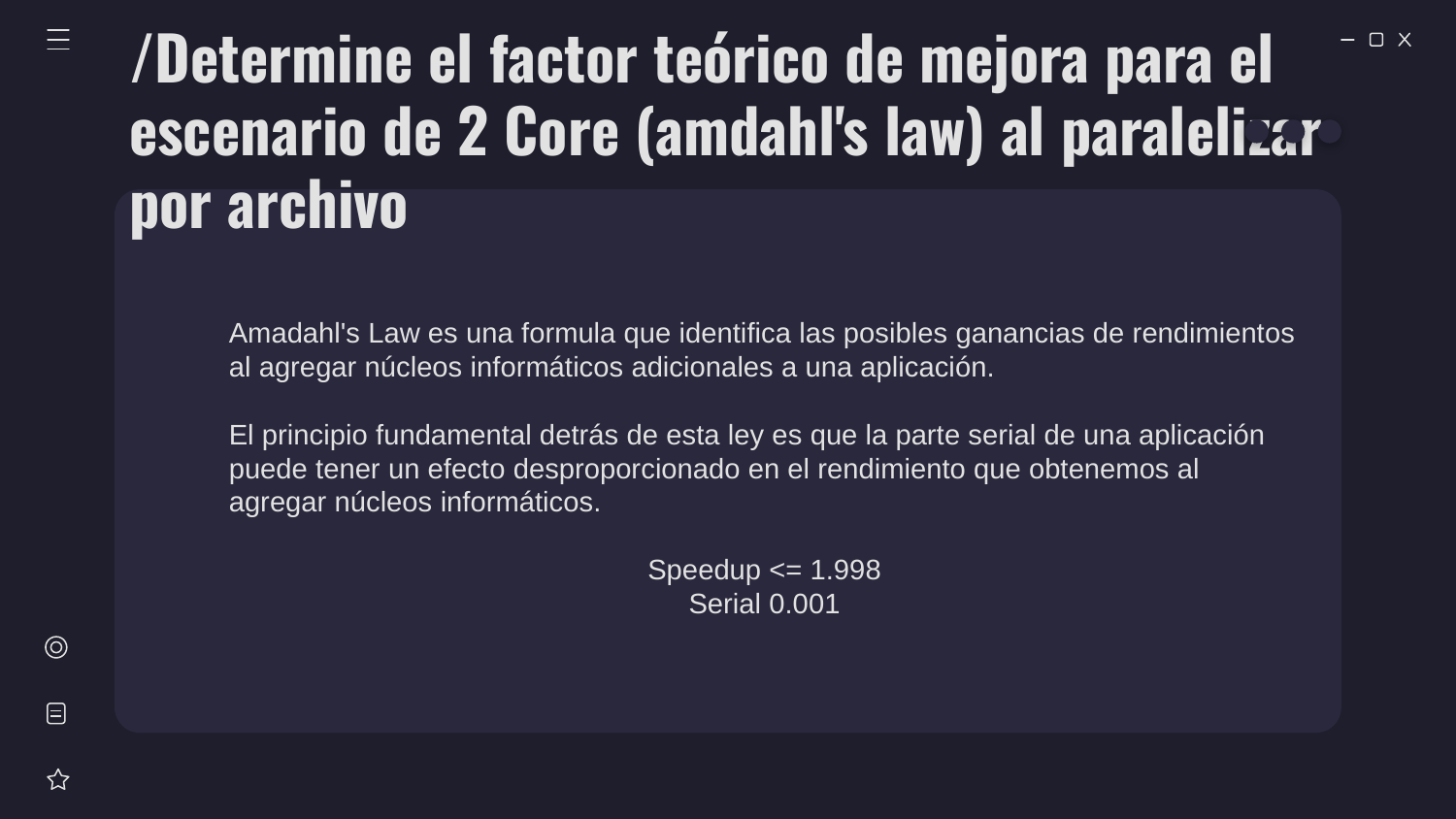

# /Determine el factor teórico de mejora para el escenario de 2 Core (amdahl's law) al paralelizar por archivo

Amadahl's Law es una formula que identifica las posibles ganancias de rendimientos al agregar núcleos informáticos adicionales a una aplicación.

El principio fundamental detrás de esta ley es que la parte serial de una aplicación puede tener un efecto desproporcionado en el rendimiento que obtenemos al agregar núcleos informáticos.

Speedup <= 1.998
Serial 0.001